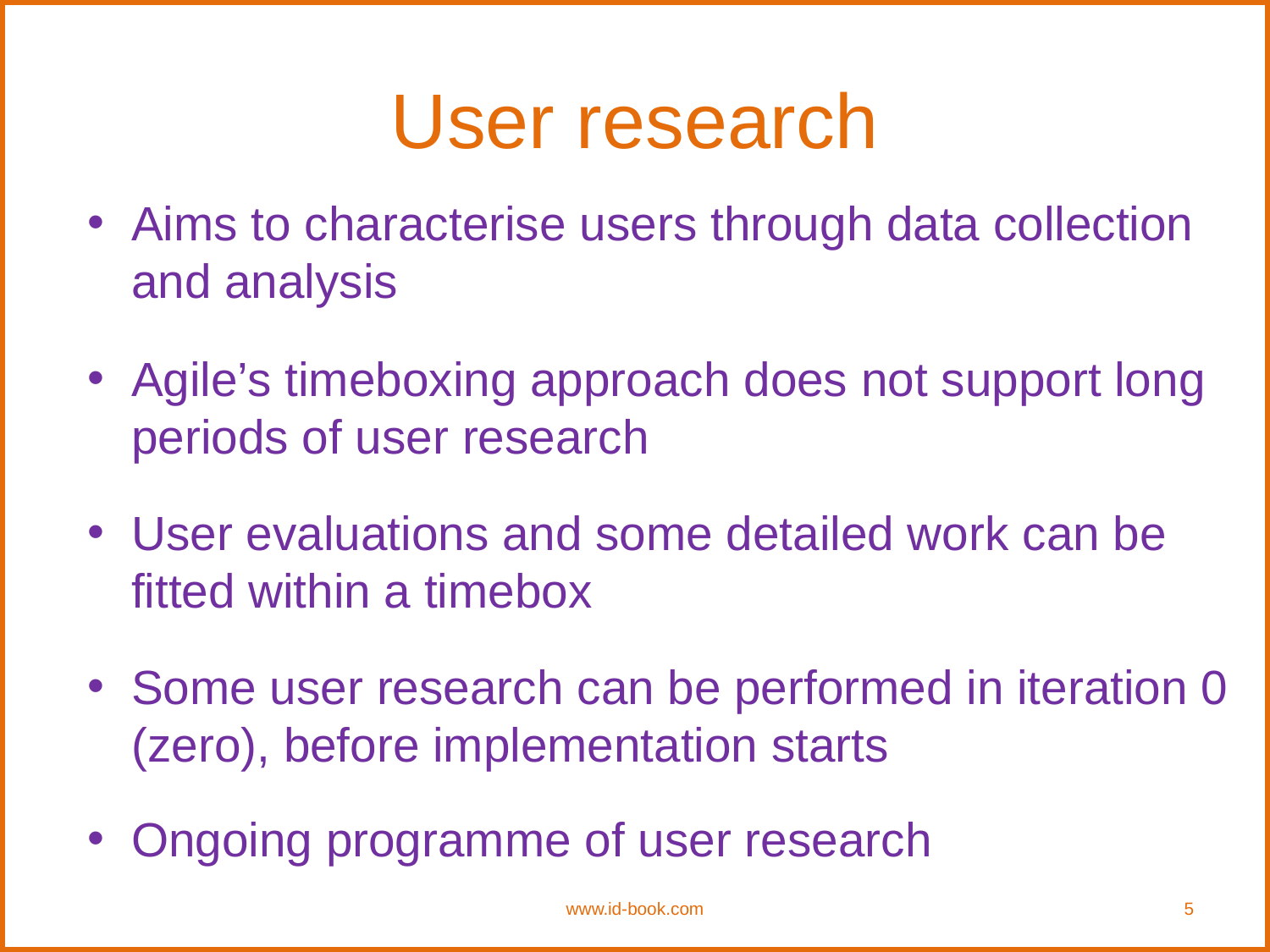

# User research
Aims to characterise users through data collection and analysis

Agile’s timeboxing approach does not support long periods of user research

User evaluations and some detailed work can be fitted within a timebox

Some user research can be performed in iteration 0 (zero), before implementation starts

Ongoing programme of user research
www.id-book.com
5